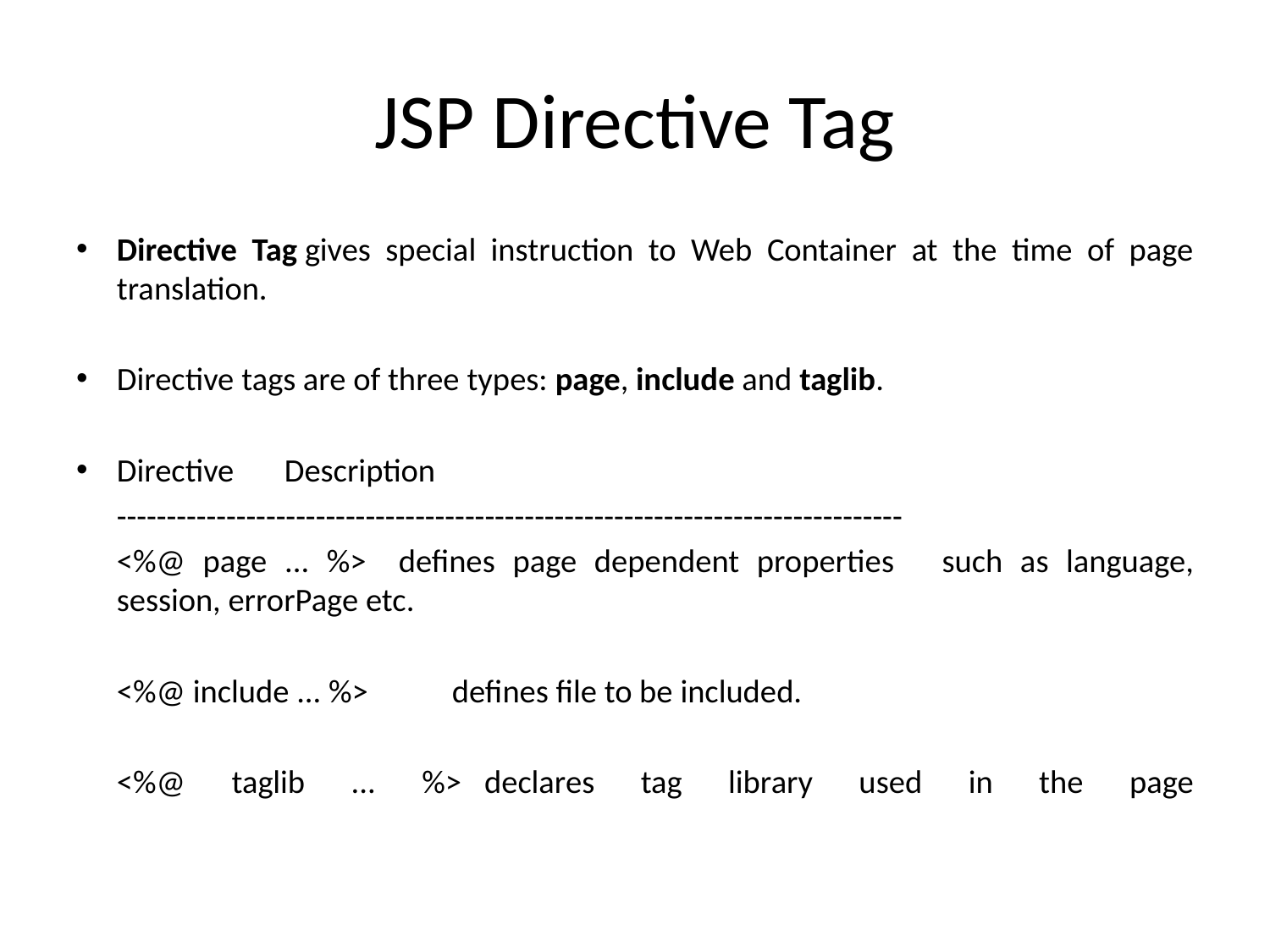

# JSP Directive Tag
Directive Tag gives special instruction to Web Container at the time of page translation.

Directive tags are of three types: page, include and taglib.

Directive		Description
 	-------------------------------------------------------------------------------
	<%@ page ... %>	defines page dependent properties 				such as language, session, errorPage etc.

	<%@ include ... %>	defines file to be included.

	<%@ taglib ... %>	declares tag library used in the page